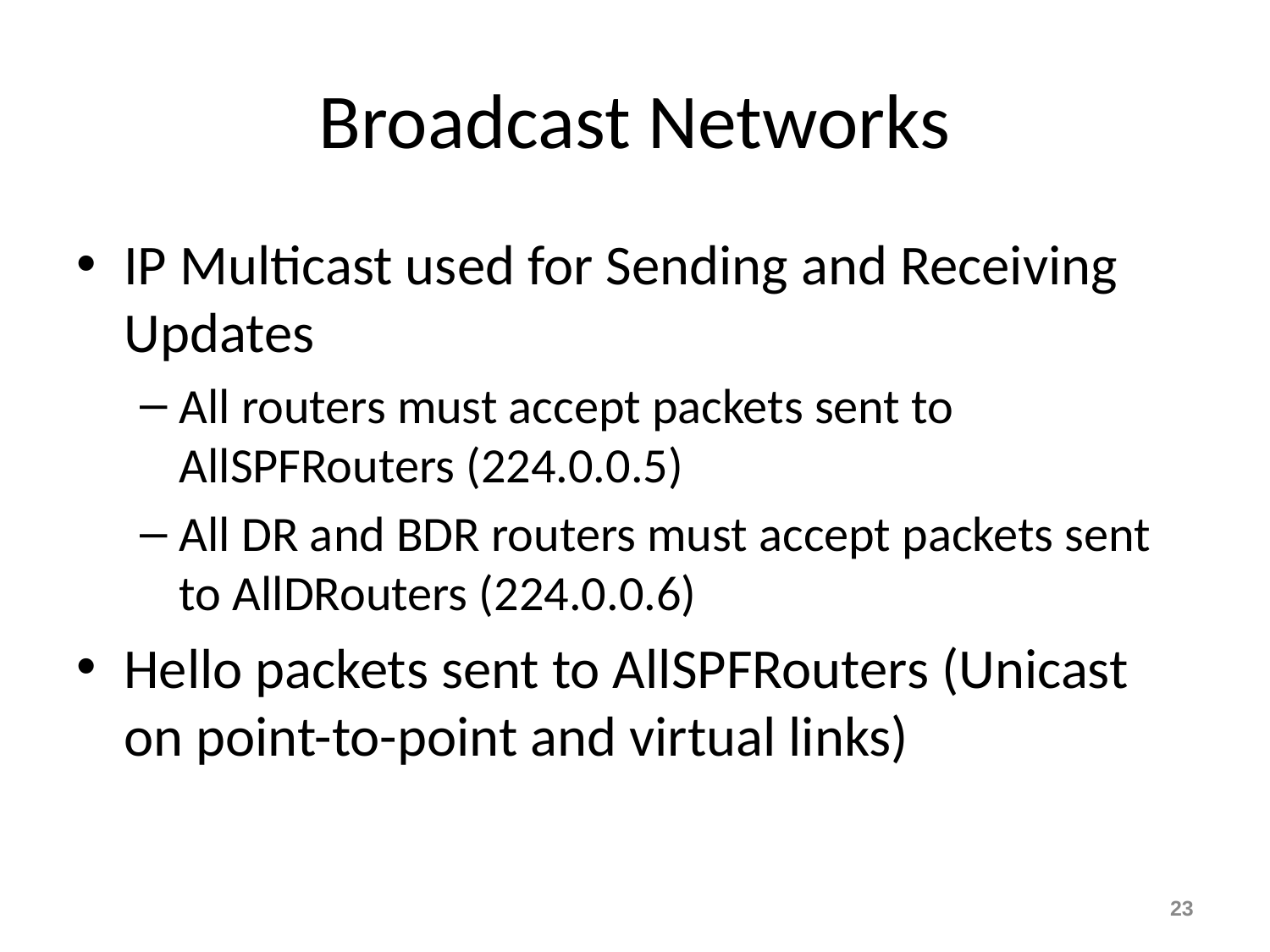

# Broadcast Networks
IP Multicast used for Sending and Receiving Updates
All routers must accept packets sent to AllSPFRouters (224.0.0.5)
All DR and BDR routers must accept packets sent to AllDRouters (224.0.0.6)
Hello packets sent to AllSPFRouters (Unicast on point-to-point and virtual links)
23